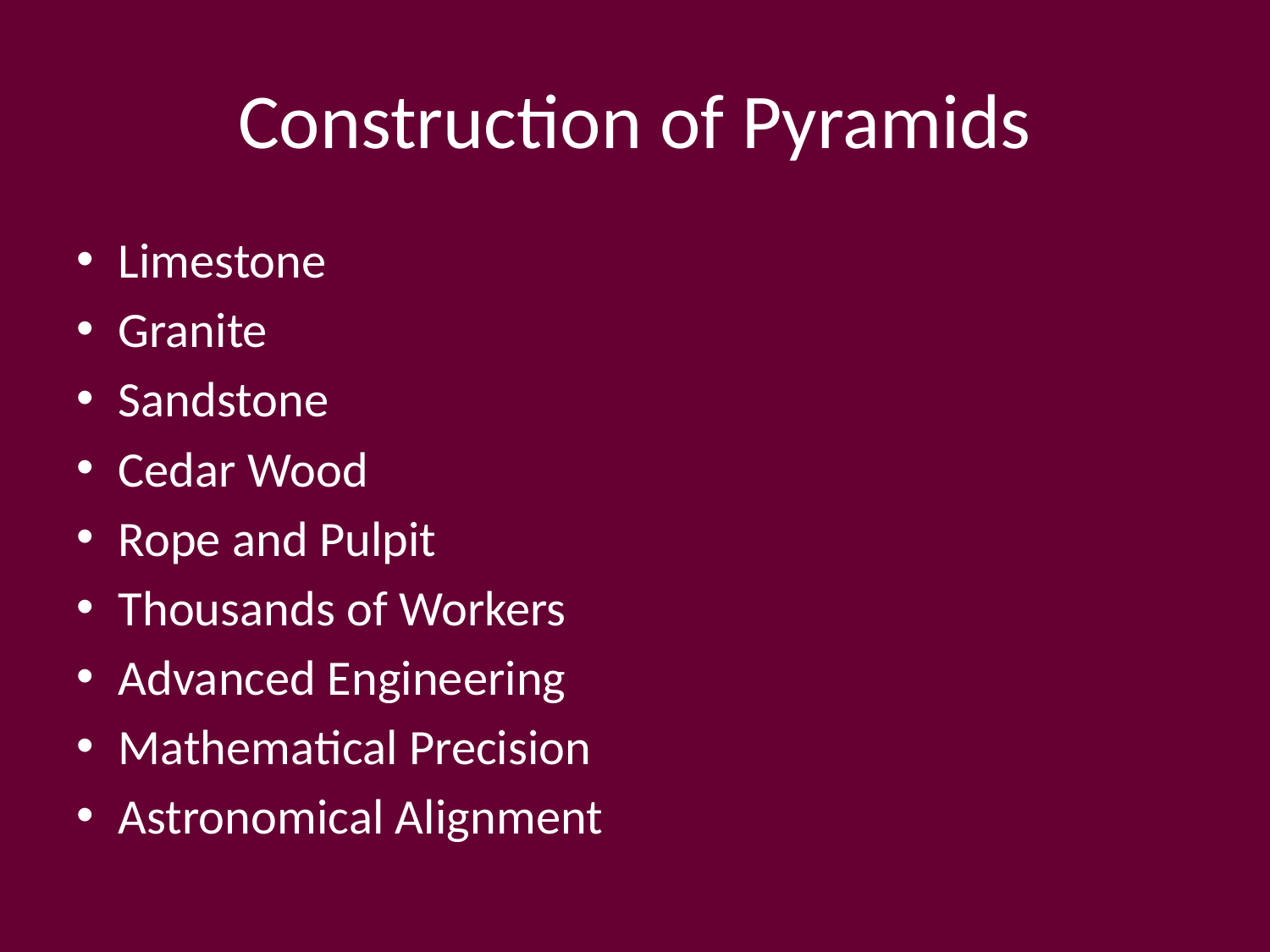

# Construction of Pyramids
Limestone
Granite
Sandstone
Cedar Wood
Rope and Pulpit
Thousands of Workers
Advanced Engineering
Mathematical Precision
Astronomical Alignment